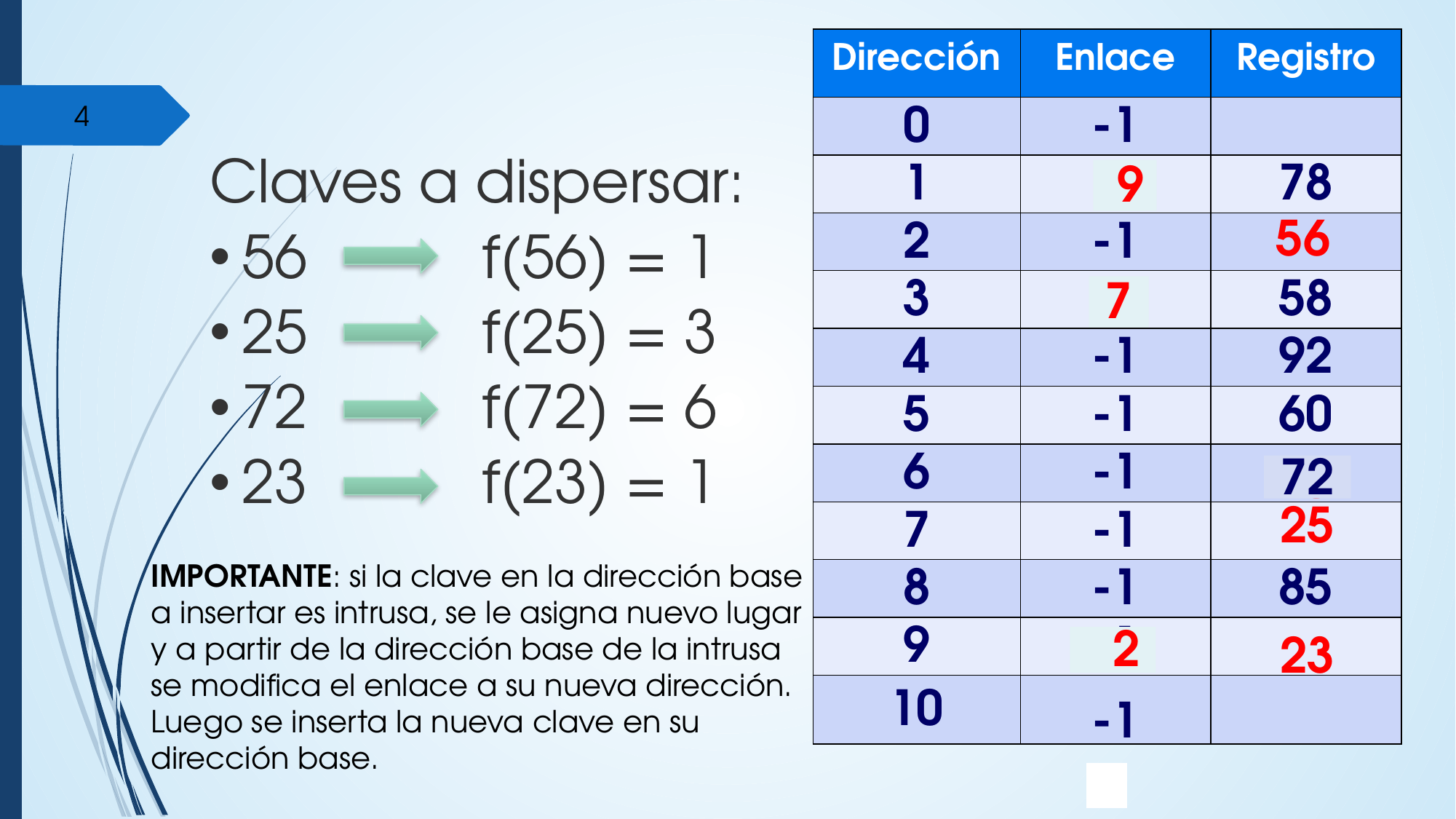

| Dirección | Enlace | Registro |
| --- | --- | --- |
| 0 | -1 |  |
| 1 | -1 | 78 |
| 2 | -1 |  |
| 3 | -1 | 58 |
| 4 | -1 | 92 |
| 5 | -1 | 60 |
| 6 | -1 |  |
| 7 | -1 |  |
| 8 | -1 | 85 |
| 9 | -1 |  |
| 10 | -1 |  |
4
Claves a dispersar:
56	        f(56) = 1
25	        f(25) = 3
72	        f(72) = 6
23	        f(23) = 1

2
9
56

6
7

72
25

25
IMPORTANTE: si la clave en la dirección base a insertar es intrusa, se le asigna nuevo lugar y a partir de la dirección base de la intrusa se modifica el enlace a su nueva dirección. Luego se inserta la nueva clave en su dirección base.
  2
23